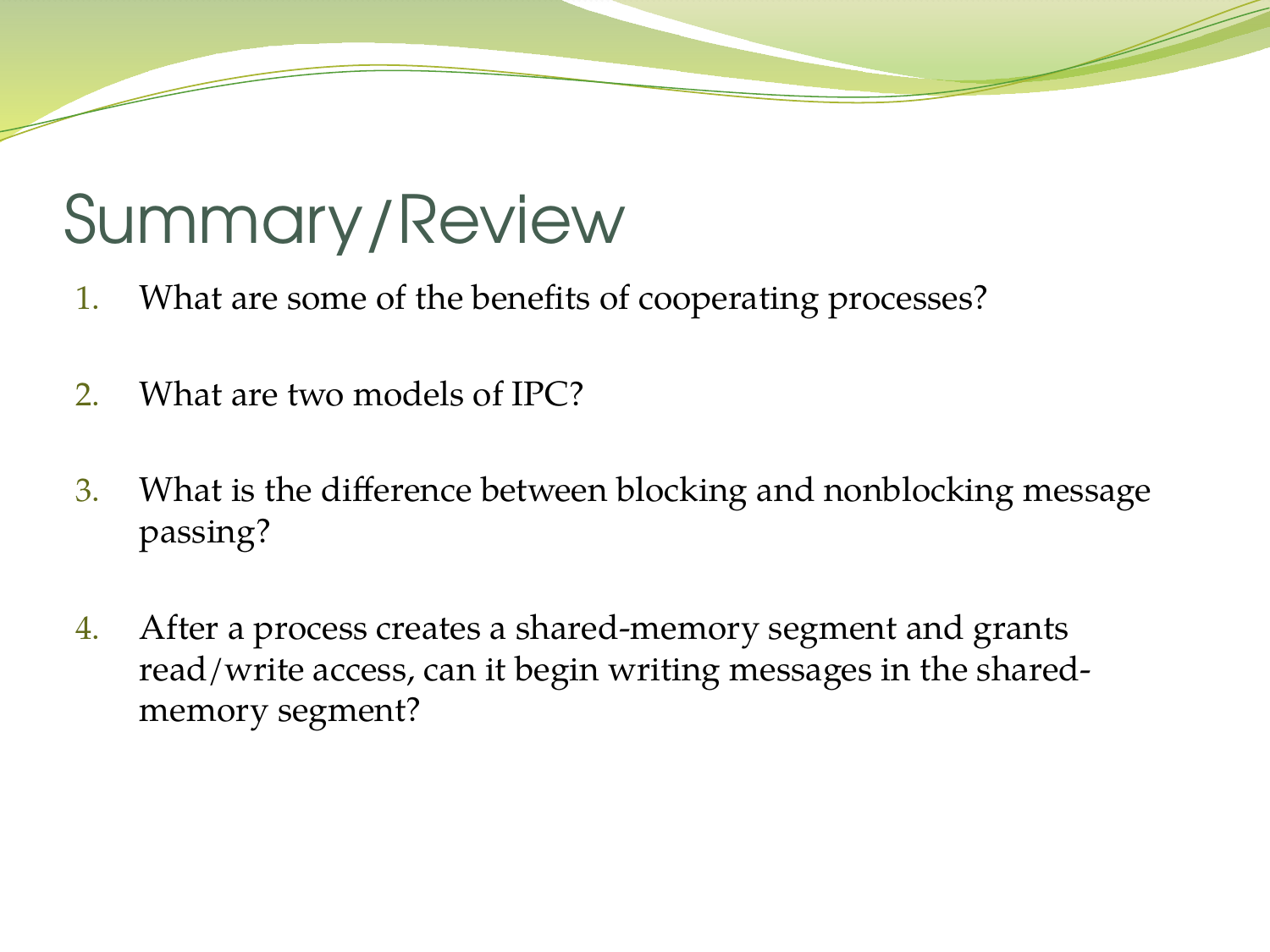

# Summary/Review
What are some of the benefits of cooperating processes?

What are two models of IPC?

What is the difference between blocking and nonblocking message passing?

After a process creates a shared-memory segment and grants read/write access, can it begin writing messages in the shared-memory segment?